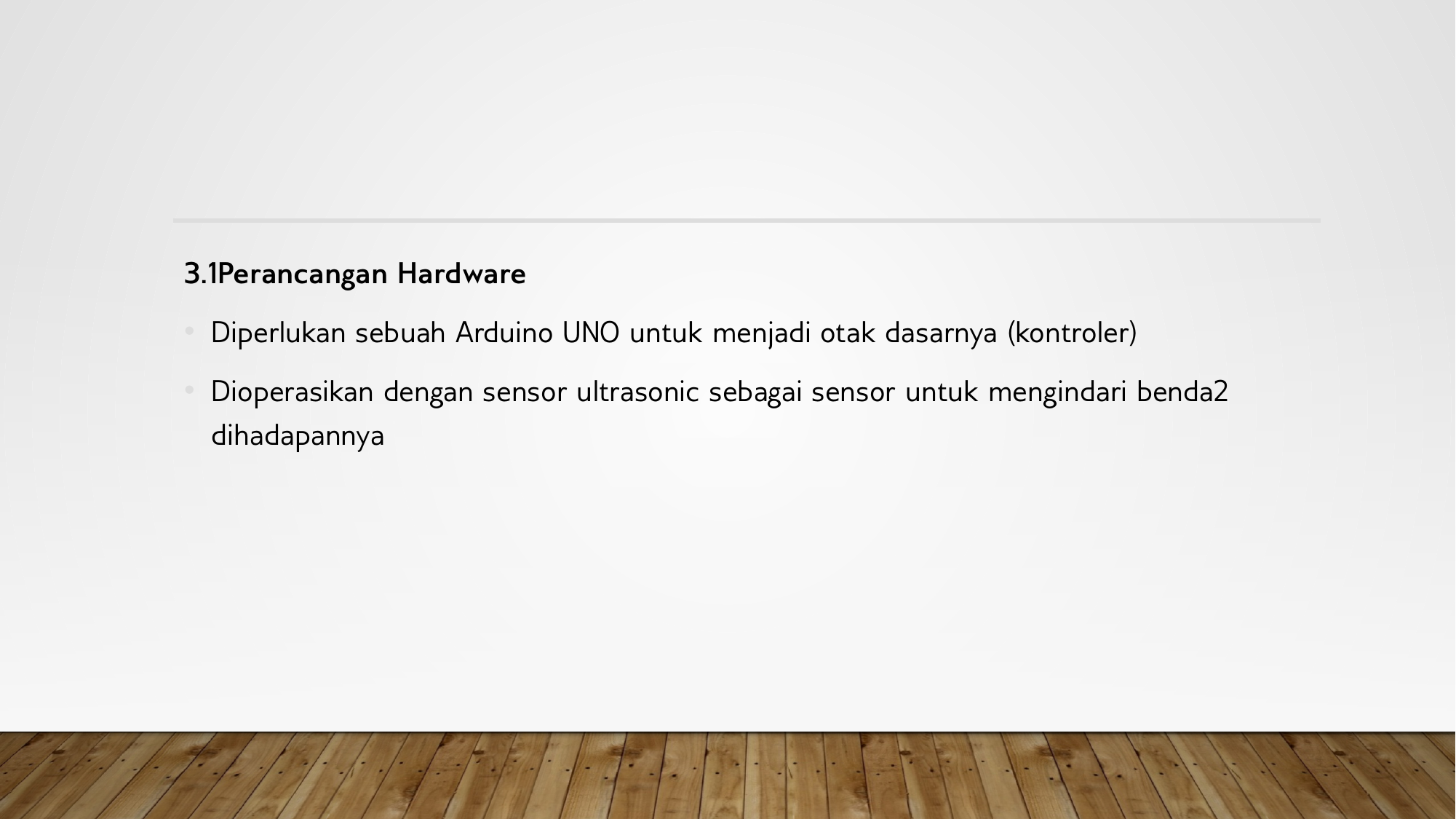

#
3.1Perancangan Hardware
Diperlukan sebuah Arduino UNO untuk menjadi otak dasarnya (kontroler)
Dioperasikan dengan sensor ultrasonic sebagai sensor untuk mengindari benda2 dihadapannya